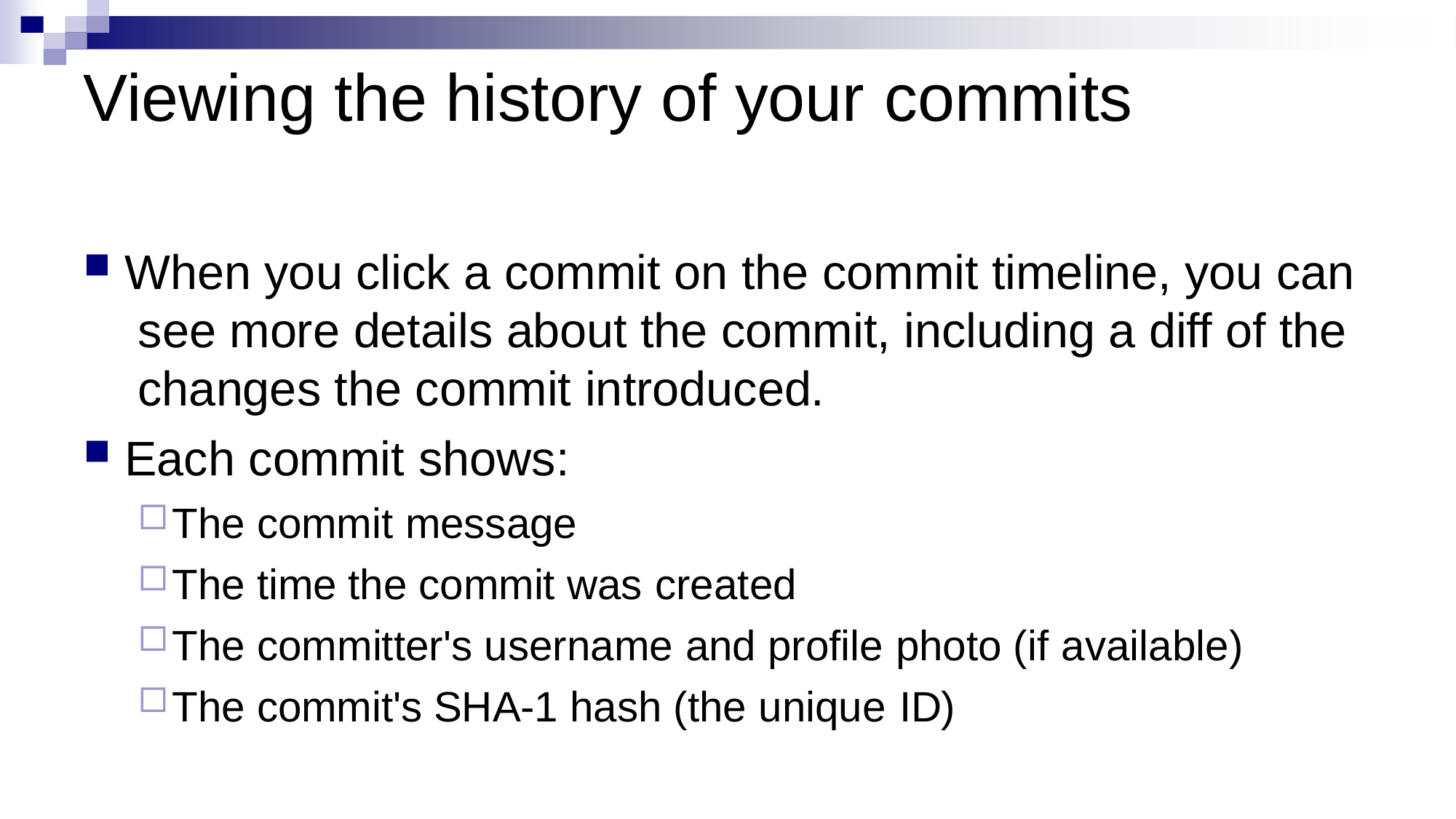

# Viewing the history of your commits
When you click a commit on the commit timeline, you can  see more details about the commit, including a diff of the  changes the commit introduced.
Each commit shows:
The commit message
The time the commit was created
The committer's username and profile photo (if available)
The commit's SHA-1 hash (the unique ID)